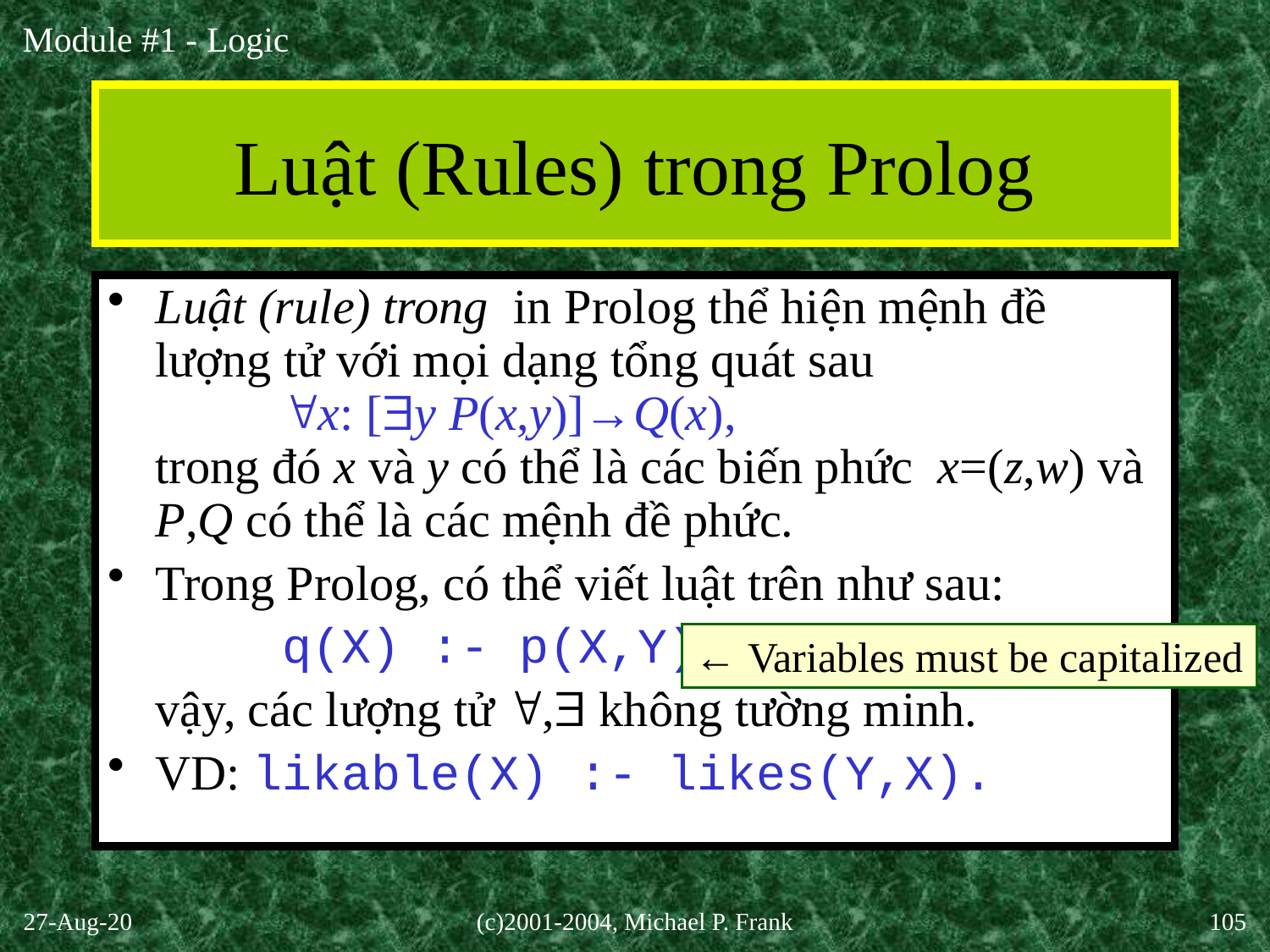

# Luật (Rules) trong Prolog
Luật (rule) trong  in Prolog thể hiện mệnh đề lượng tử với mọi dạng tổng quát sau
	∀x: [∃y P(x,y)]→Q(x),
trong đó x và y có thể là các biến phức  x=(z,w) và P,Q có thể là các mệnh đề phức.
Trong Prolog, có thể viết luật trên như sau:
		q(X) :- p(X,Y).
	vậy, các lượng tử ∀,∃ không tường minh.
VD: likable(X) :- likes(Y,X).
← Variables must be capitalized
27-Aug-20
(c)2001-2004, Michael P. Frank
105